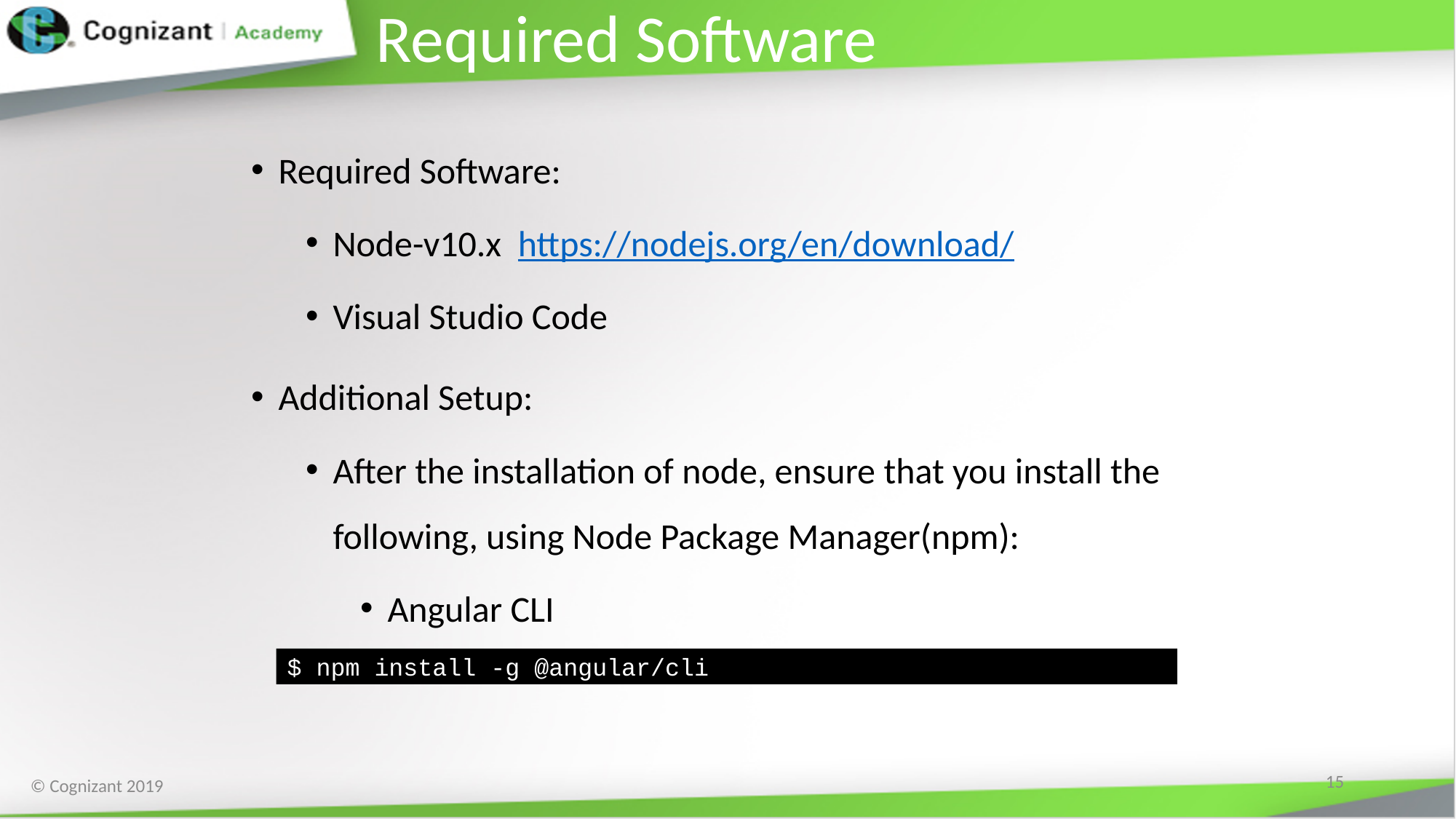

# Required Software
Required Software:
Node-v10.x  https://nodejs.org/en/download/
Visual Studio Code
Additional Setup:
After the installation of node, ensure that you install the following, using Node Package Manager(npm):
Angular CLI

$ npm install -g @angular/cli
15
© Cognizant 2019